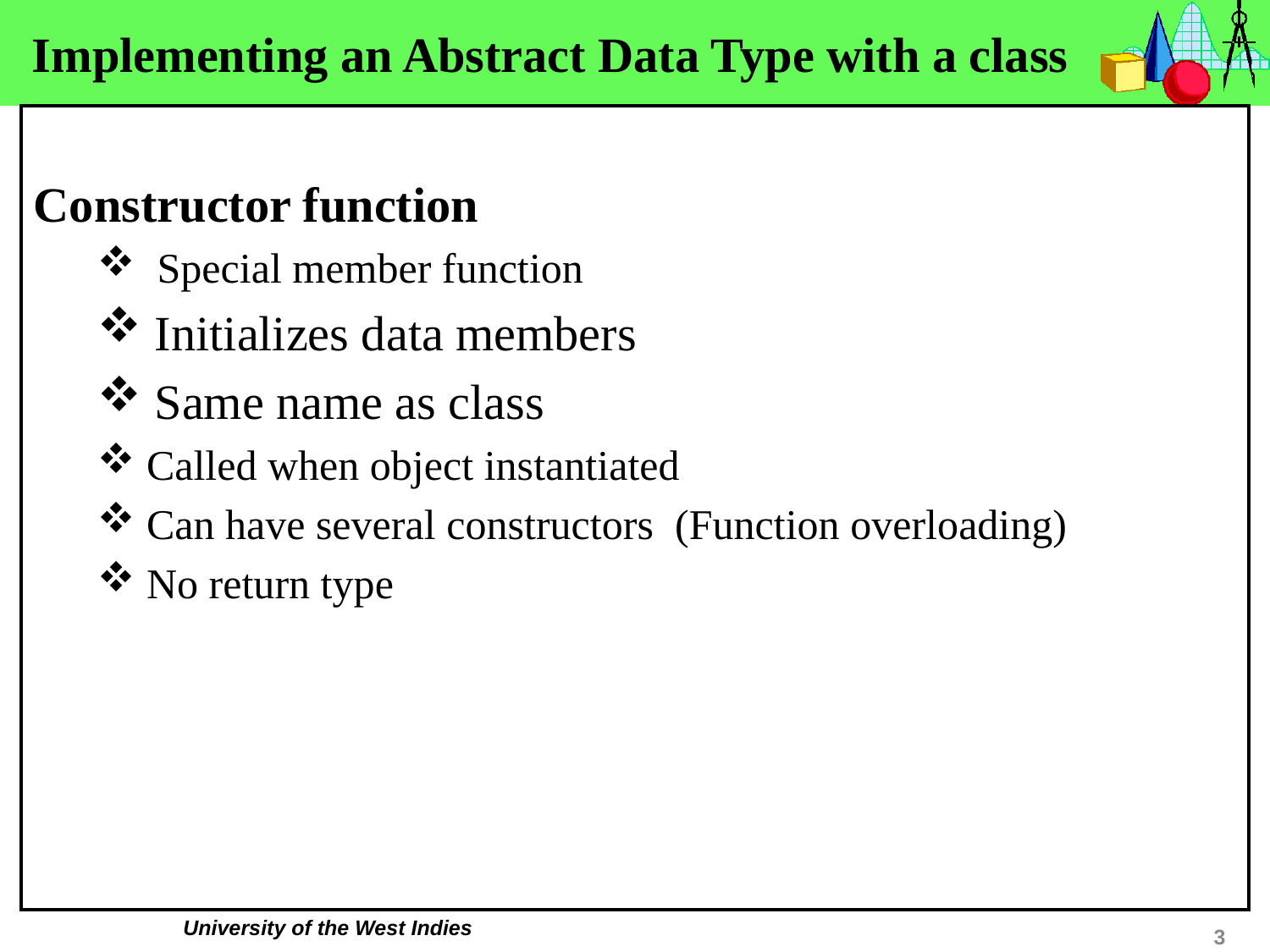

# Implementing an Abstract Data Type with a class

Constructor function
  Special member function
 Initializes data members
 Same name as class
 Called when object instantiated
 Can have several constructors  (Function overloading)
 No return type
3